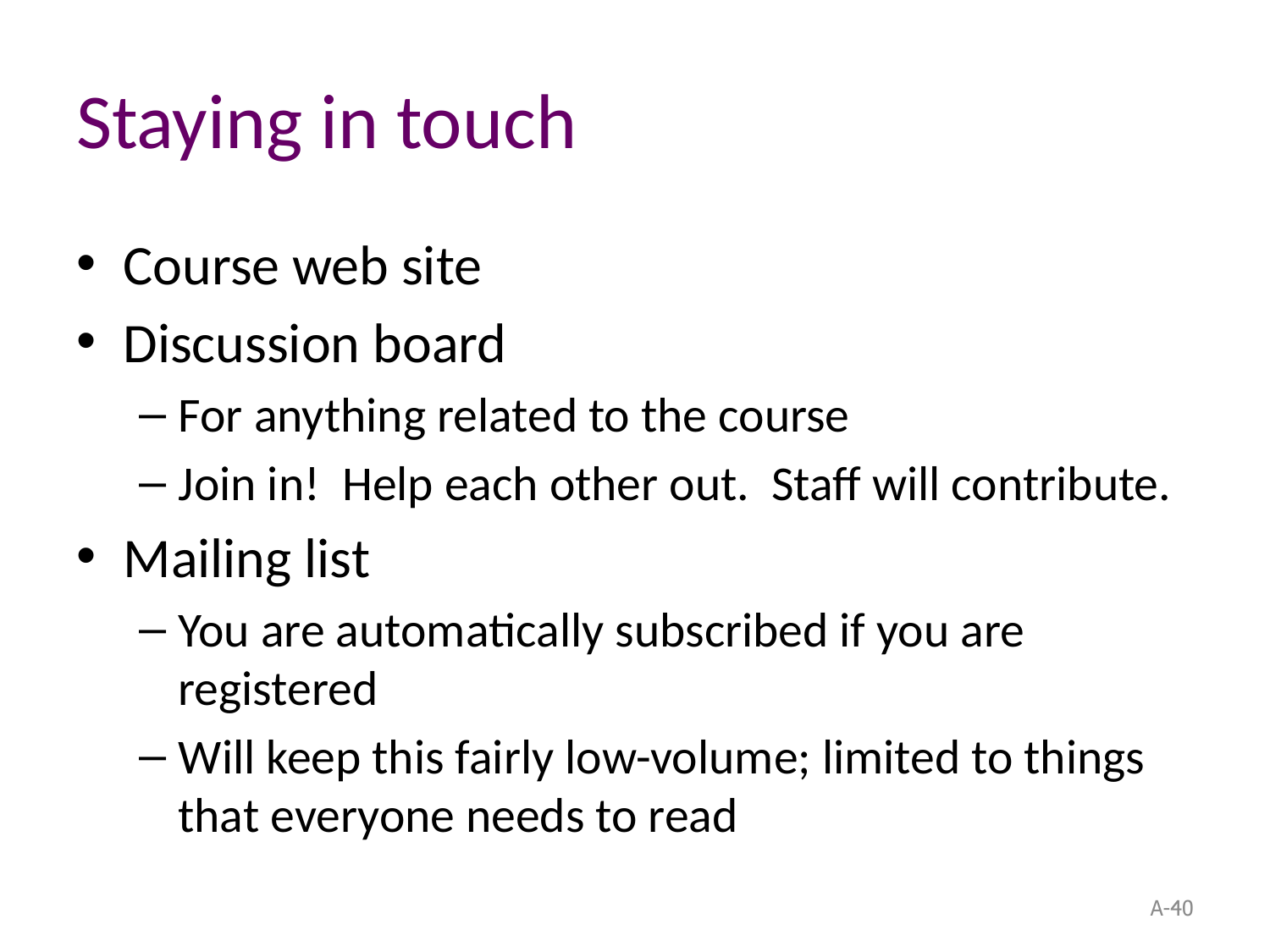

# Staying in touch
Course web site
Discussion board
For anything related to the course
Join in!  Help each other out.  Staff will contribute.
Mailing list
You are automatically subscribed if you are registered
Will keep this fairly low-volume; limited to things that everyone needs to read
A-40